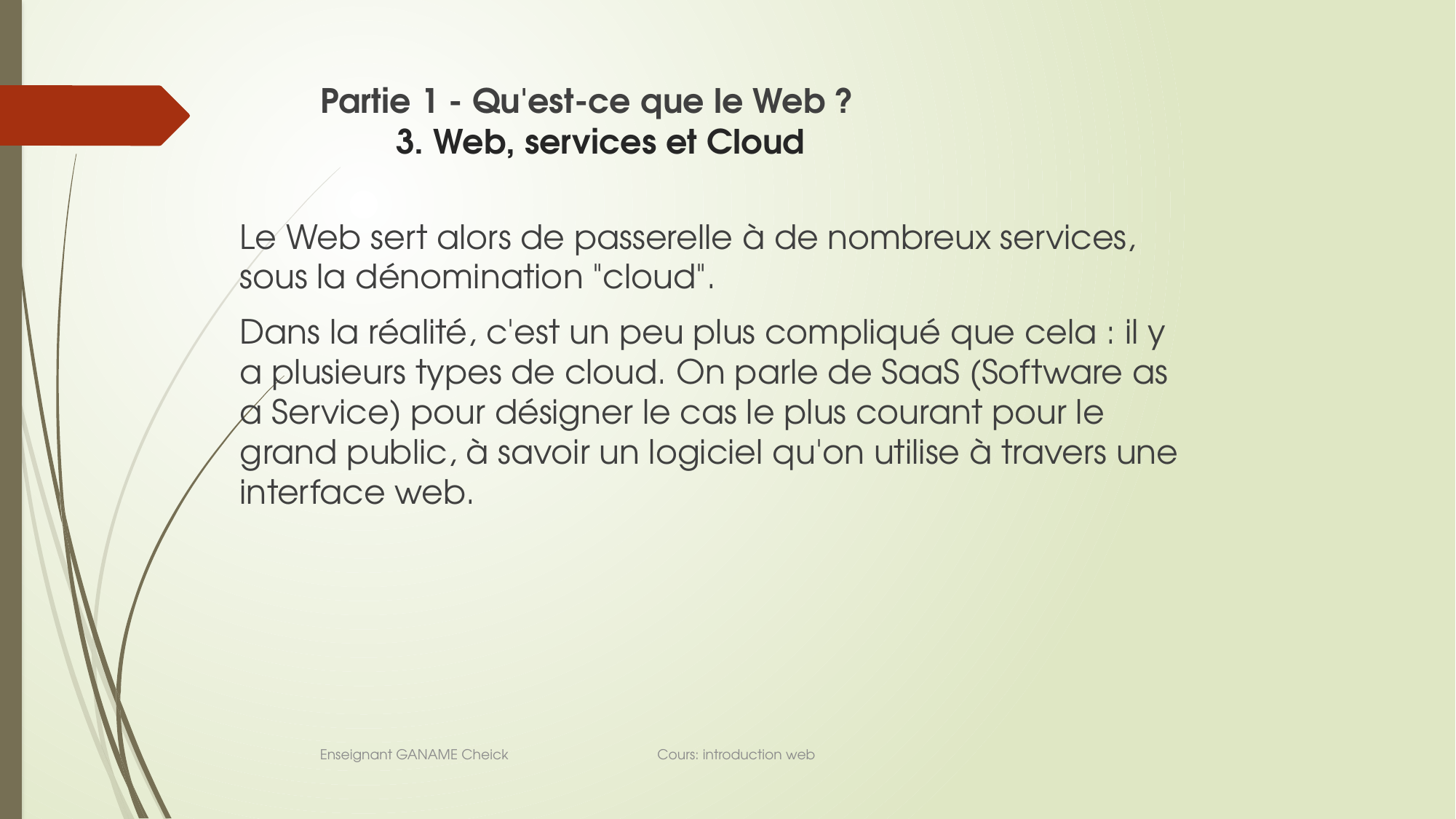

# Partie 1 - Qu'est-ce que le Web ? 3. Web, services et Cloud
Le Web sert alors de passerelle à de nombreux services, sous la dénomination "cloud".
Dans la réalité, c'est un peu plus compliqué que cela : il y a plusieurs types de cloud. On parle de SaaS (Software as a Service) pour désigner le cas le plus courant pour le grand public, à savoir un logiciel qu'on utilise à travers une interface web.
Enseignant GANAME Cheick                                       Cours: introduction web